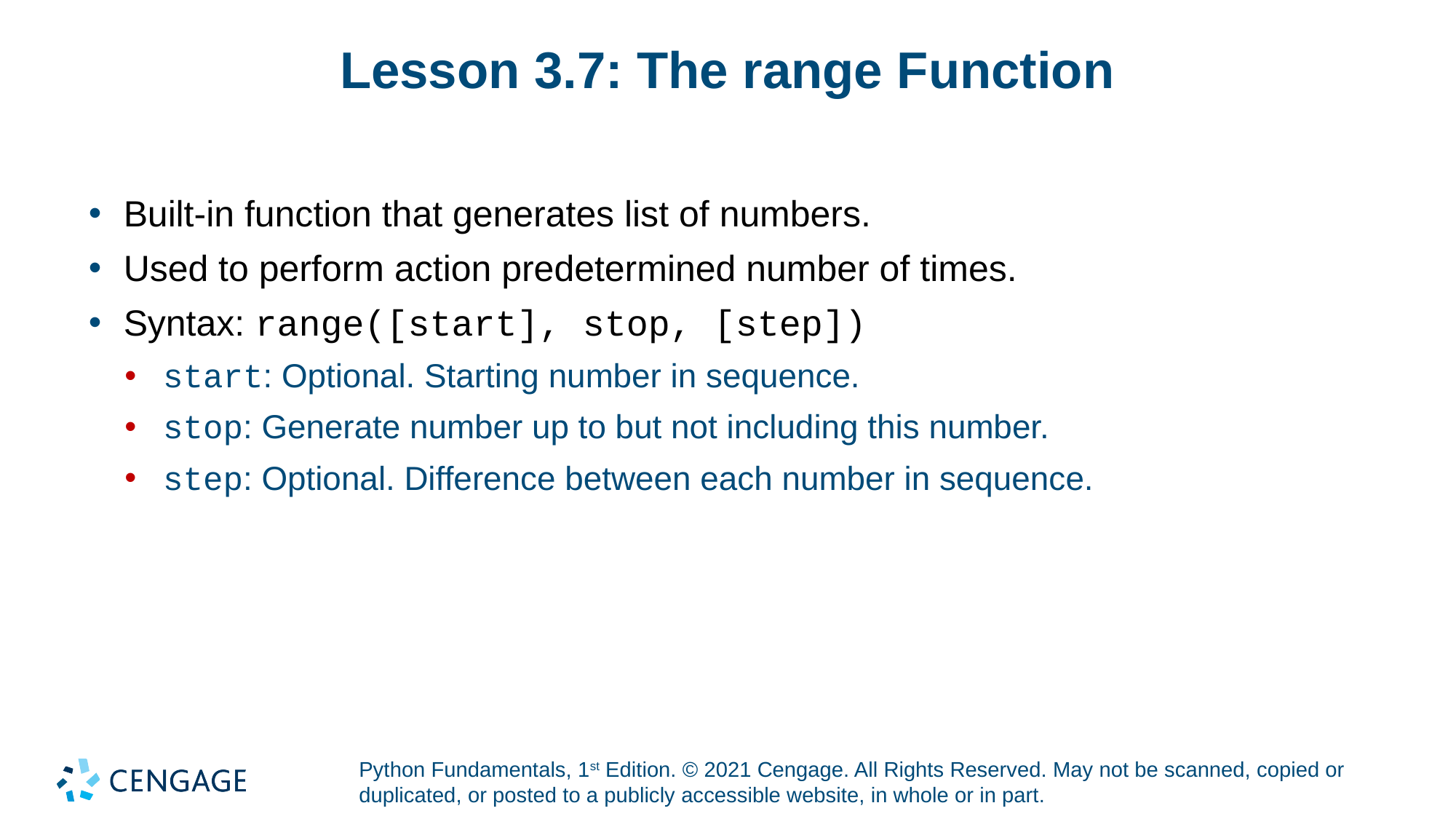

# Lesson 3.7: The range Function
Built-in function that generates list of numbers.
Used to perform action predetermined number of times.
Syntax: range([start], stop, [step])
start: Optional. Starting number in sequence.
stop: Generate number up to but not including this number.
step: Optional. Difference between each number in sequence.